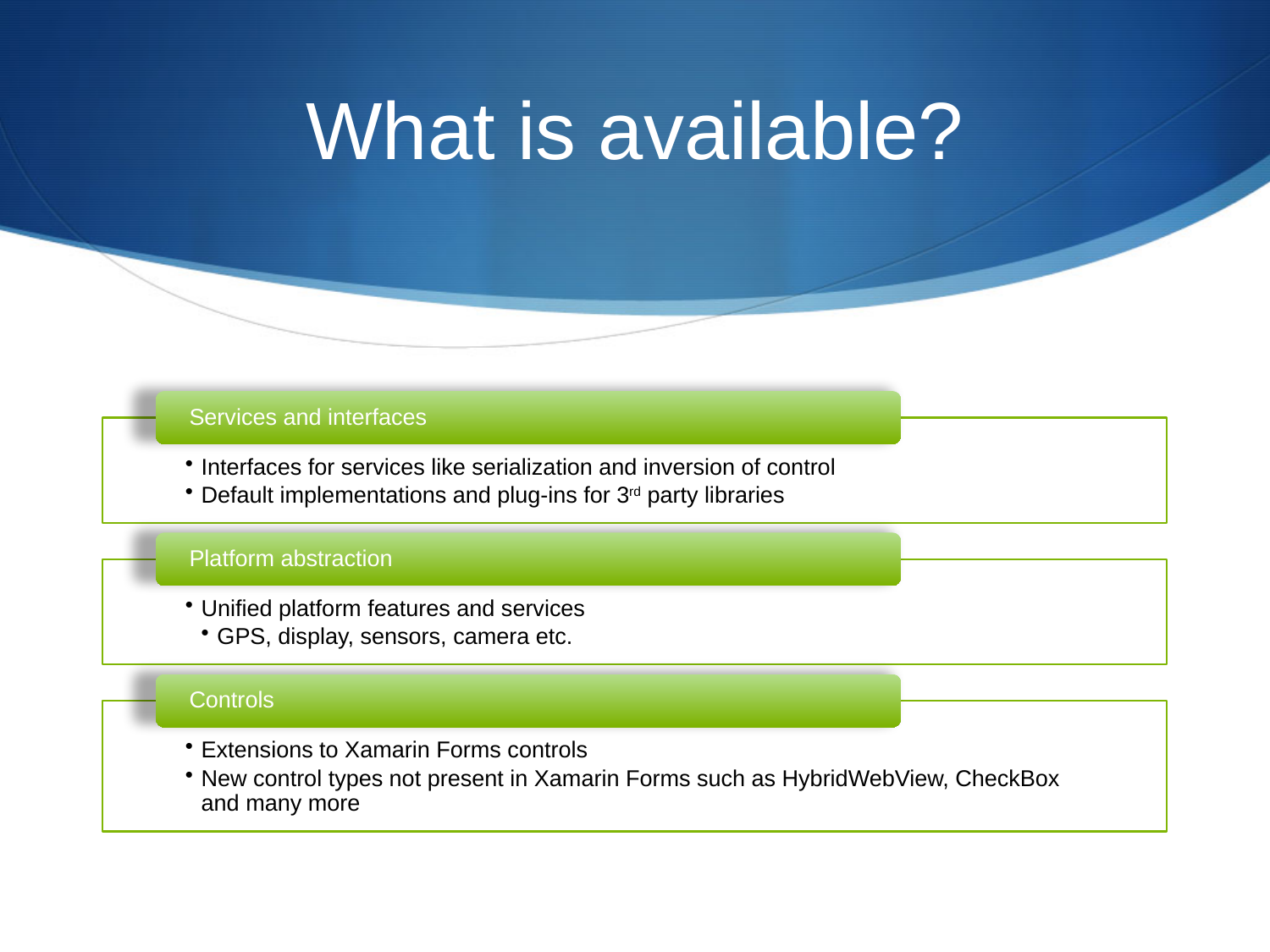

# What is available?
Interfaces for services like serialization and inversion of control
Default implementations and plug-ins for 3rd party libraries
Services and interfaces
Unified platform features and services
GPS, display, sensors, camera etc.
Platform abstraction
Extensions to Xamarin Forms controls
New control types not present in Xamarin Forms such as HybridWebView, CheckBox and many more
Controls